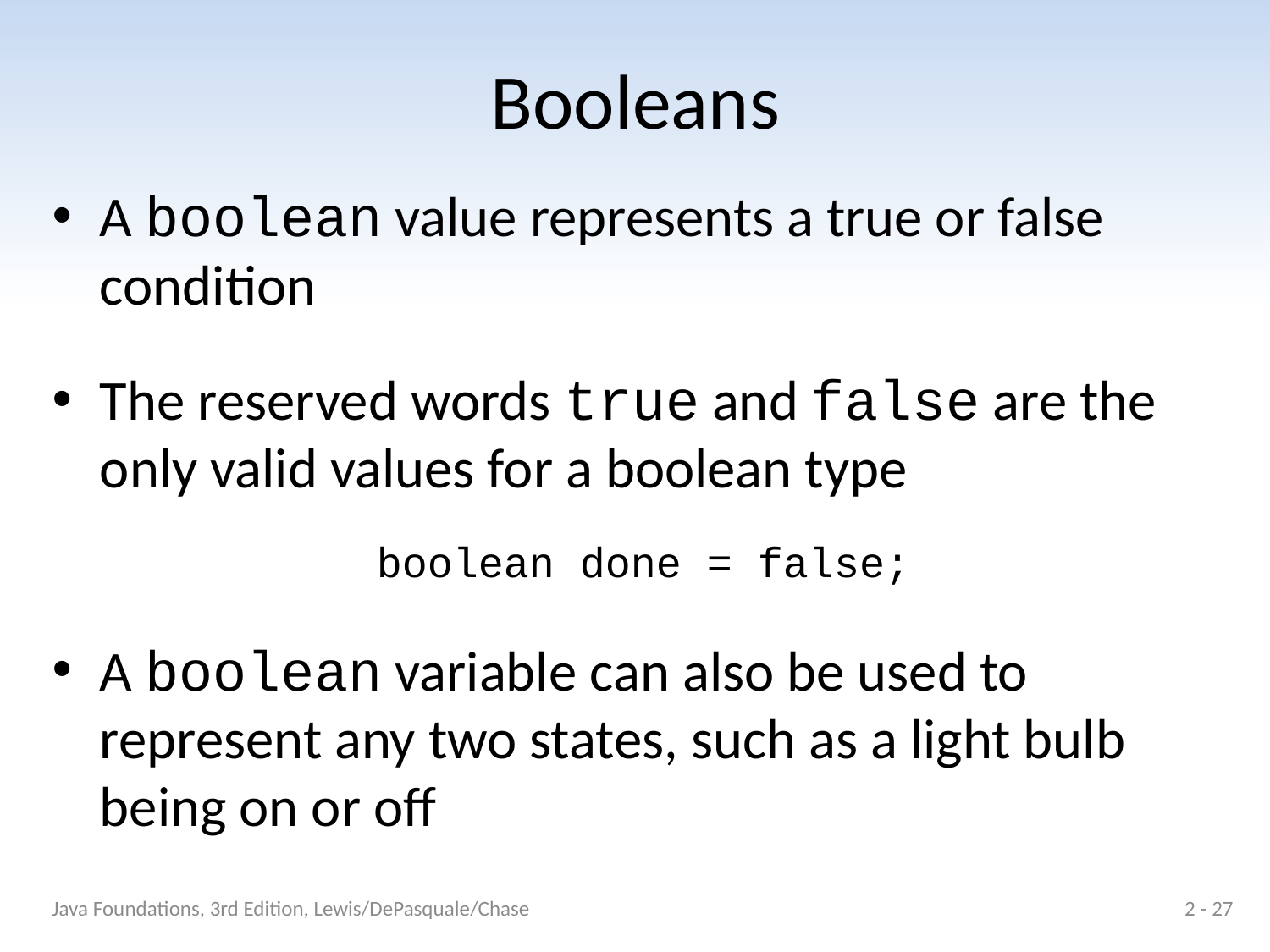

# Booleans
A boolean value represents a true or false condition
The reserved words true and false are the only valid values for a boolean type
boolean done = false;
A boolean variable can also be used to represent any two states, such as a light bulb being on or off
Java Foundations, 3rd Edition, Lewis/DePasquale/Chase
2 - 27